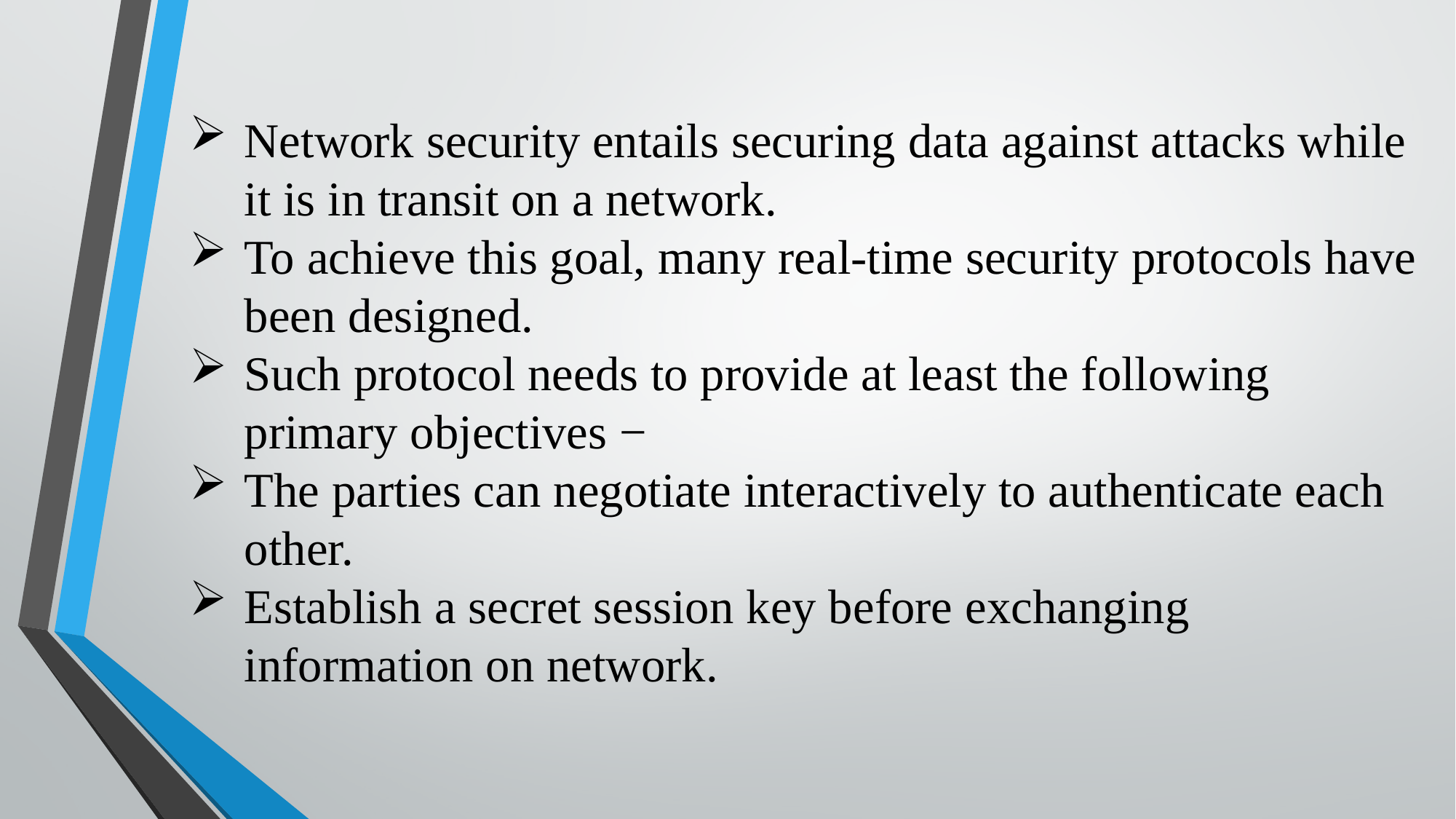

Network security entails securing data against attacks while it is in transit on a network.
To achieve this goal, many real-time security protocols have been designed.
Such protocol needs to provide at least the following primary objectives −
The parties can negotiate interactively to authenticate each other.
Establish a secret session key before exchanging information on network.